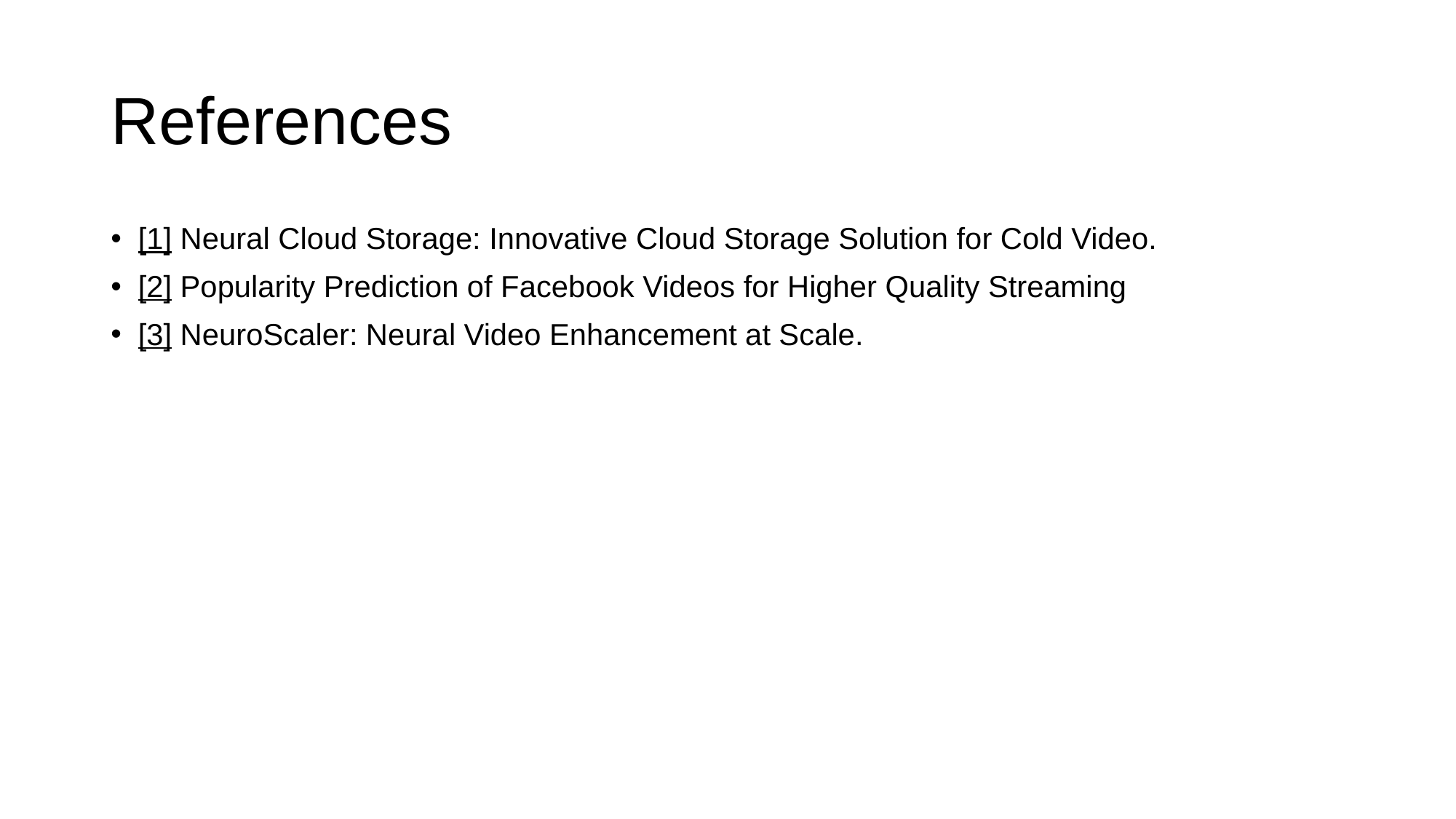

# References
[1] Neural Cloud Storage: Innovative Cloud Storage Solution for Cold Video.
[2] Popularity Prediction of Facebook Videos for Higher Quality Streaming
[3] NeuroScaler: Neural Video Enhancement at Scale.